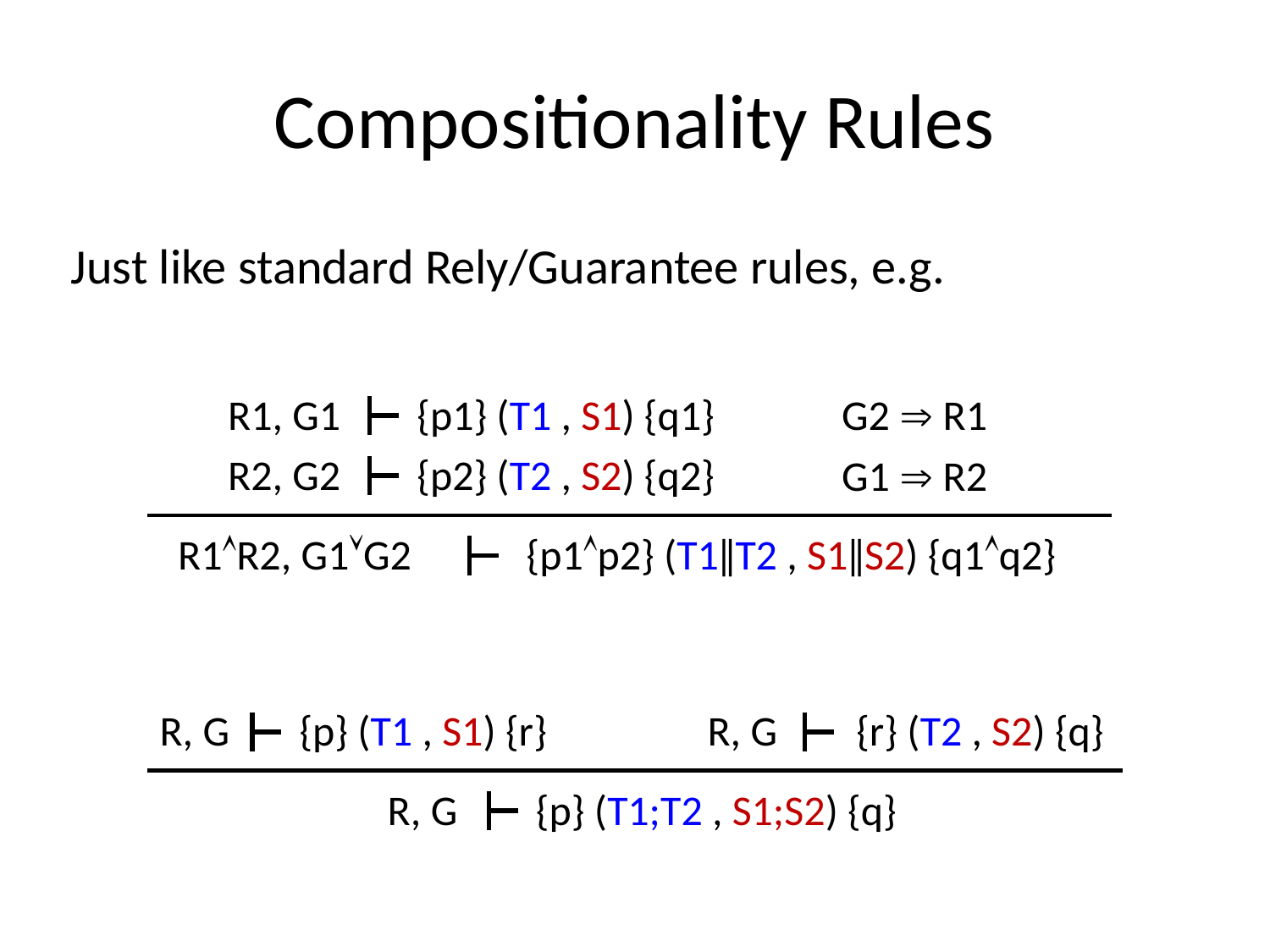

# Compositionality Rules
Just like standard Rely/Guarantee rules, e.g.
G2 ⇒ R1
R1, G1
{p1} (T1 , S1) {q1}
R2, G2
{p2} (T2 , S2) {q2}
G1 ⇒ R2
R1∧R2, G1∨G2
{p1∧p2} (T1ǁT2 , S1ǁS2) {q1∧q2}
R, G
{p} (T1 , S1) {r}
R, G
{r} (T2 , S2) {q}
R, G
{p} (T1;T2 , S1;S2) {q}